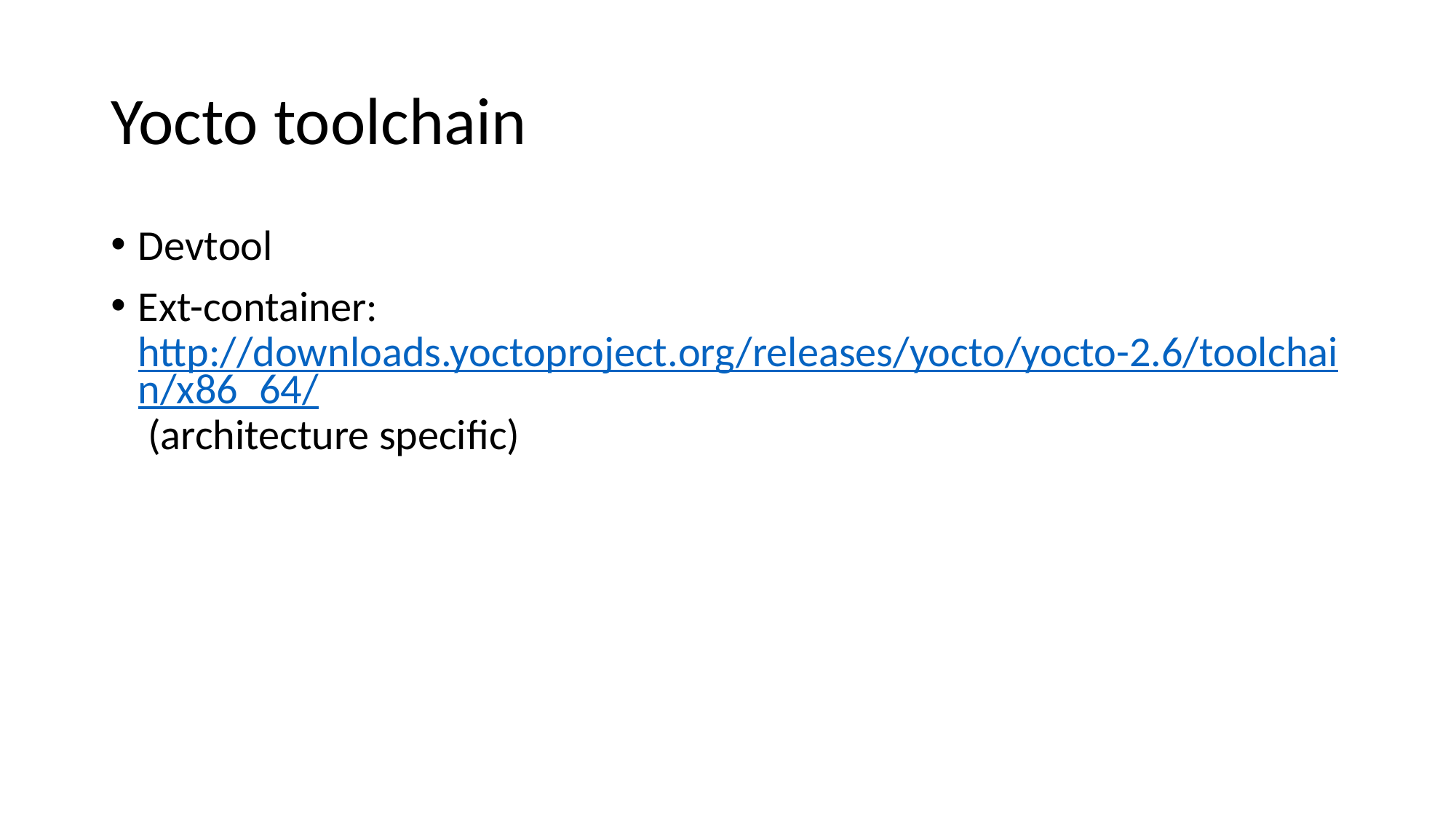

# Yocto toolchain
Devtool
Ext-container: http://downloads.yoctoproject.org/releases/yocto/yocto-2.6/toolchain/x86_64/ (architecture specific)